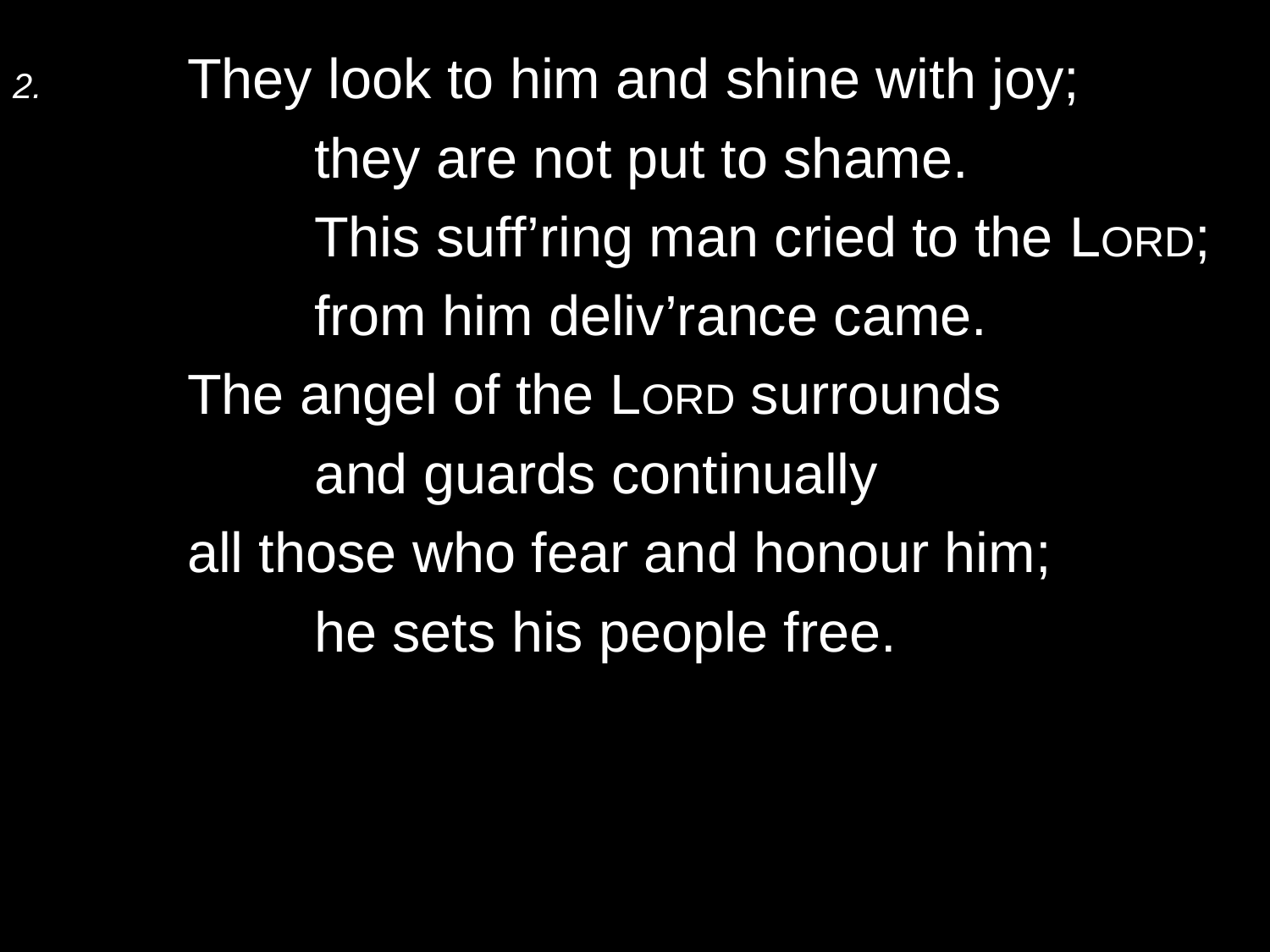

2.	They look to him and shine with joy;
		they are not put to shame.
		This suff’ring man cried to the Lord;
		from him deliv’rance came.
	The angel of the Lord surrounds
		and guards continually
	all those who fear and honour him;
		he sets his people free.